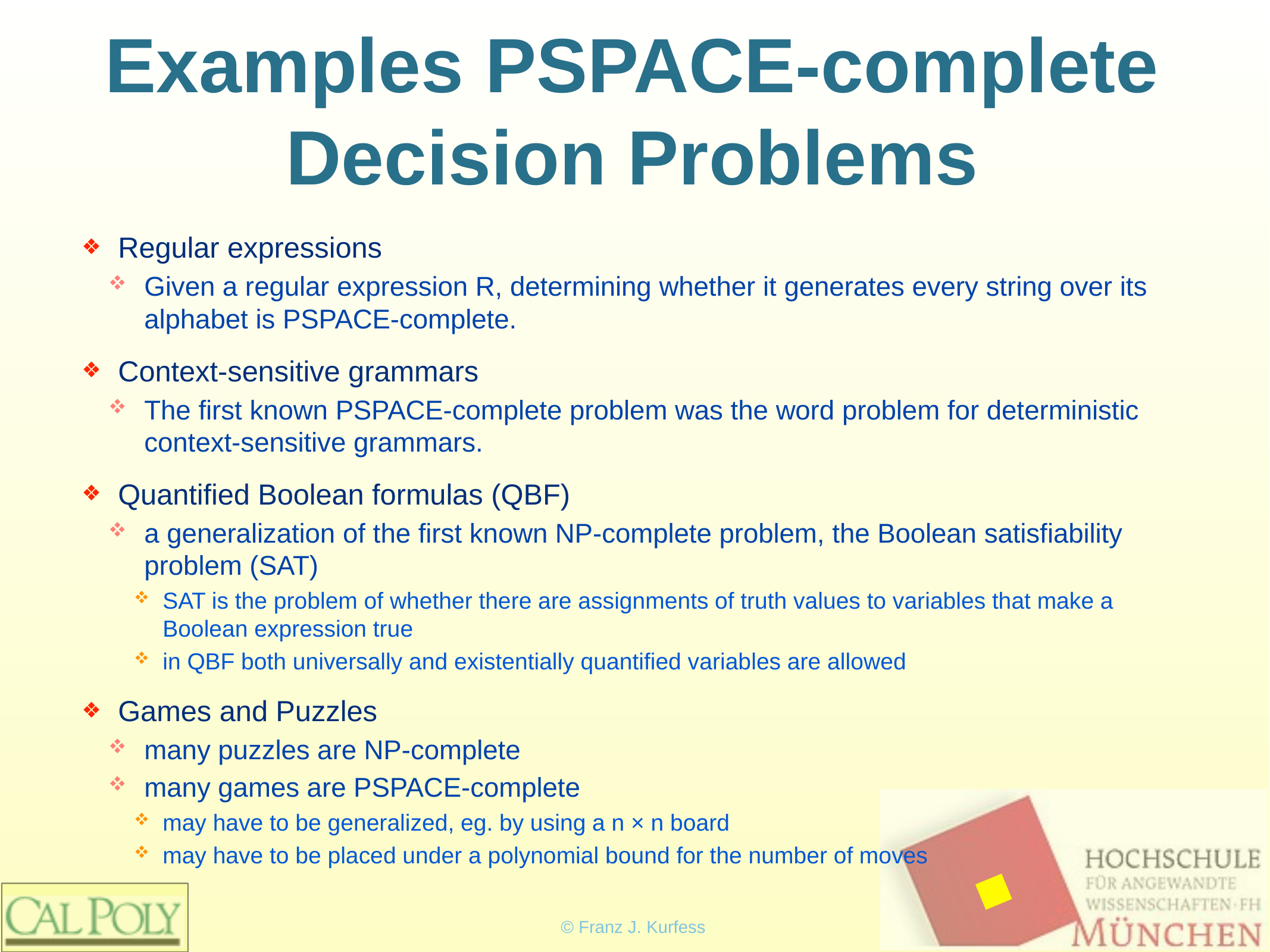

# Examples PSPACE-complete Decision Problems
Regular expressions
Given a regular expression R, determining whether it generates every string over its alphabet is PSPACE-complete.
Context-sensitive grammars
The first known PSPACE-complete problem was the word problem for deterministic context-sensitive grammars.
Quantified Boolean formulas (QBF)
a generalization of the first known NP-complete problem, the Boolean satisfiability problem (SAT)
SAT is the problem of whether there are assignments of truth values to variables that make a Boolean expression true
in QBF both universally and existentially quantified variables are allowed
Games and Puzzles
many puzzles are NP-complete
many games are PSPACE-complete
may have to be generalized, eg. by using a n × n board
may have to be placed under a polynomial bound for the number of moves
23